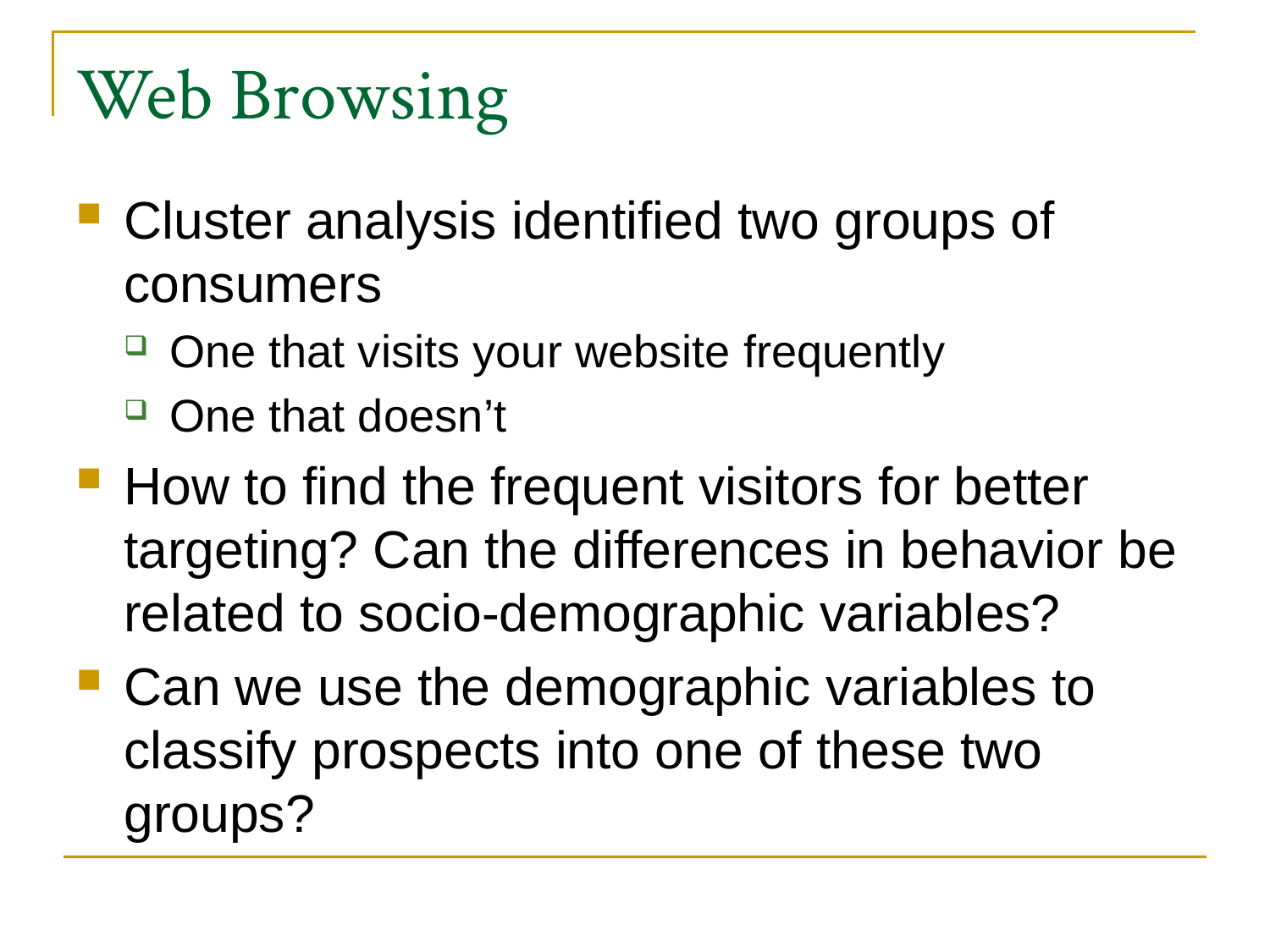

# Web Browsing
Cluster analysis identified two groups of consumers
One that visits your website frequently
One that doesn’t
How to find the frequent visitors for better targeting? Can the differences in behavior be related to socio-demographic variables?
Can we use the demographic variables to classify prospects into one of these two groups?